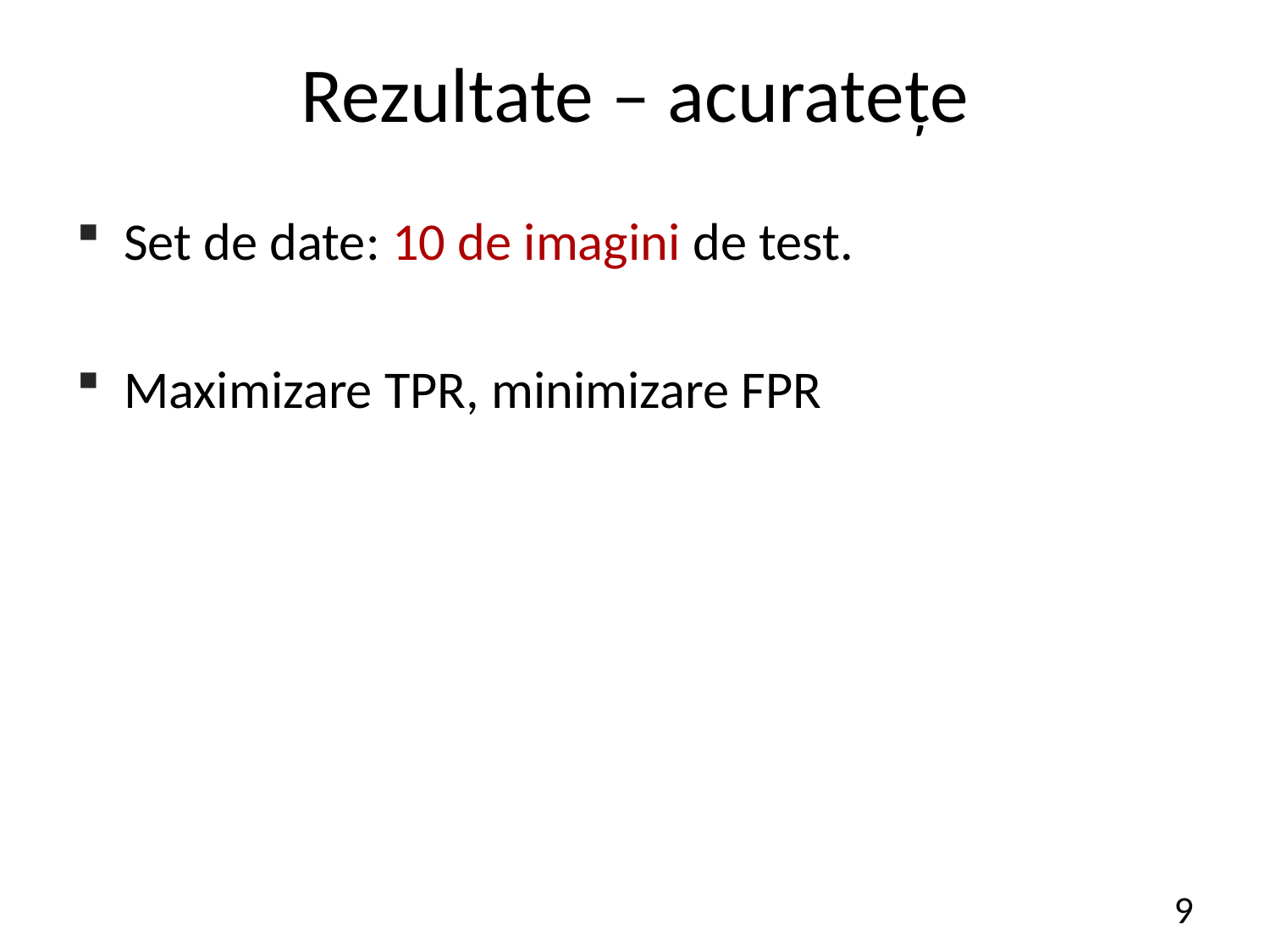

# Rezultate – acuratețe
Set de date: 10 de imagini de test.

Maximizare TPR, minimizare FPR
9